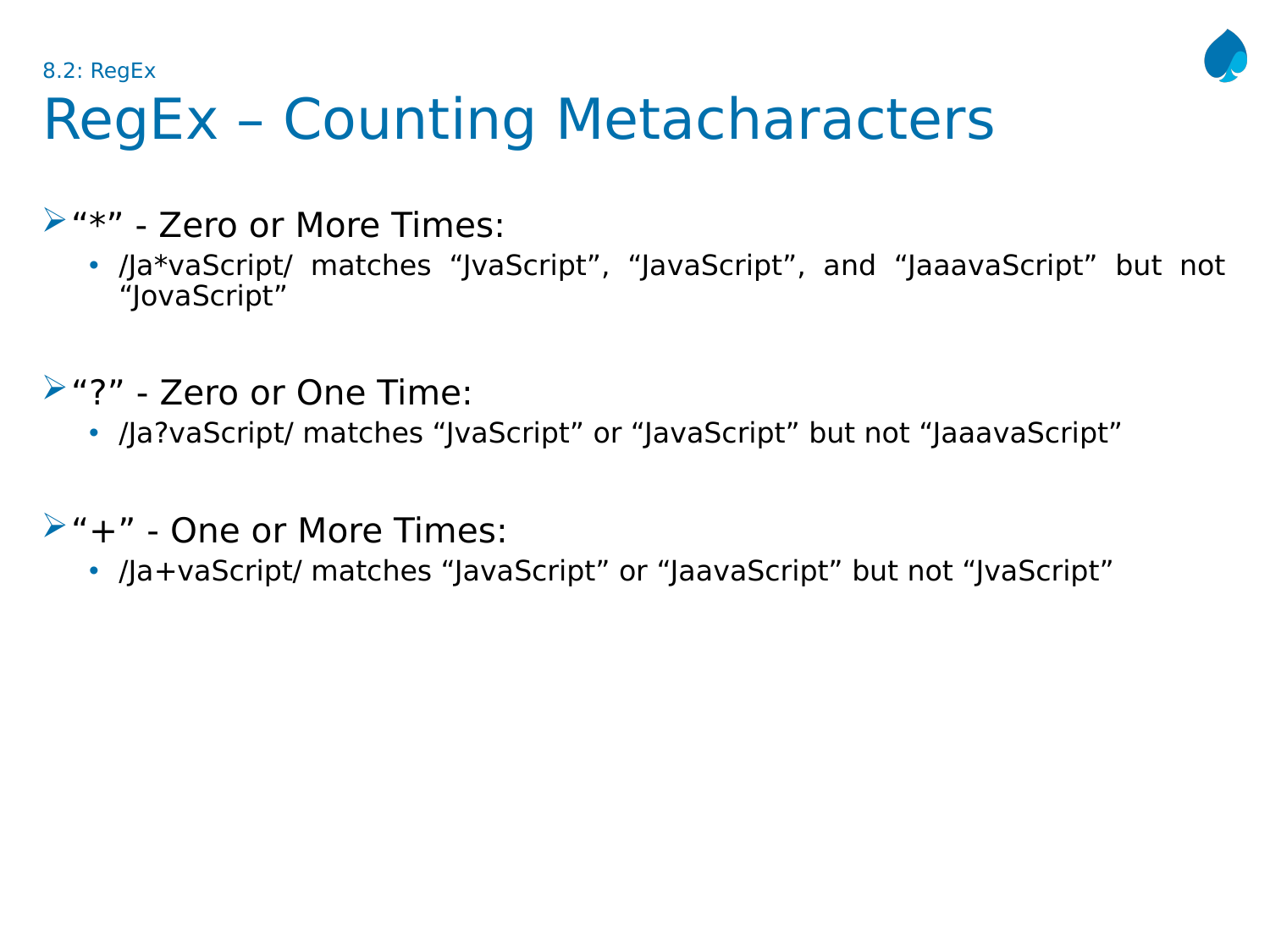

# 8.2: RegEx RegEx – Counting Metacharacters
“*” - Zero or More Times:
/Ja*vaScript/ matches “JvaScript”, “JavaScript”, and “JaaavaScript” but not “JovaScript”

“?” - Zero or One Time:
/Ja?vaScript/ matches “JvaScript” or “JavaScript” but not “JaaavaScript”

“+” - One or More Times:
/Ja+vaScript/ matches “JavaScript” or “JaavaScript” but not “JvaScript”